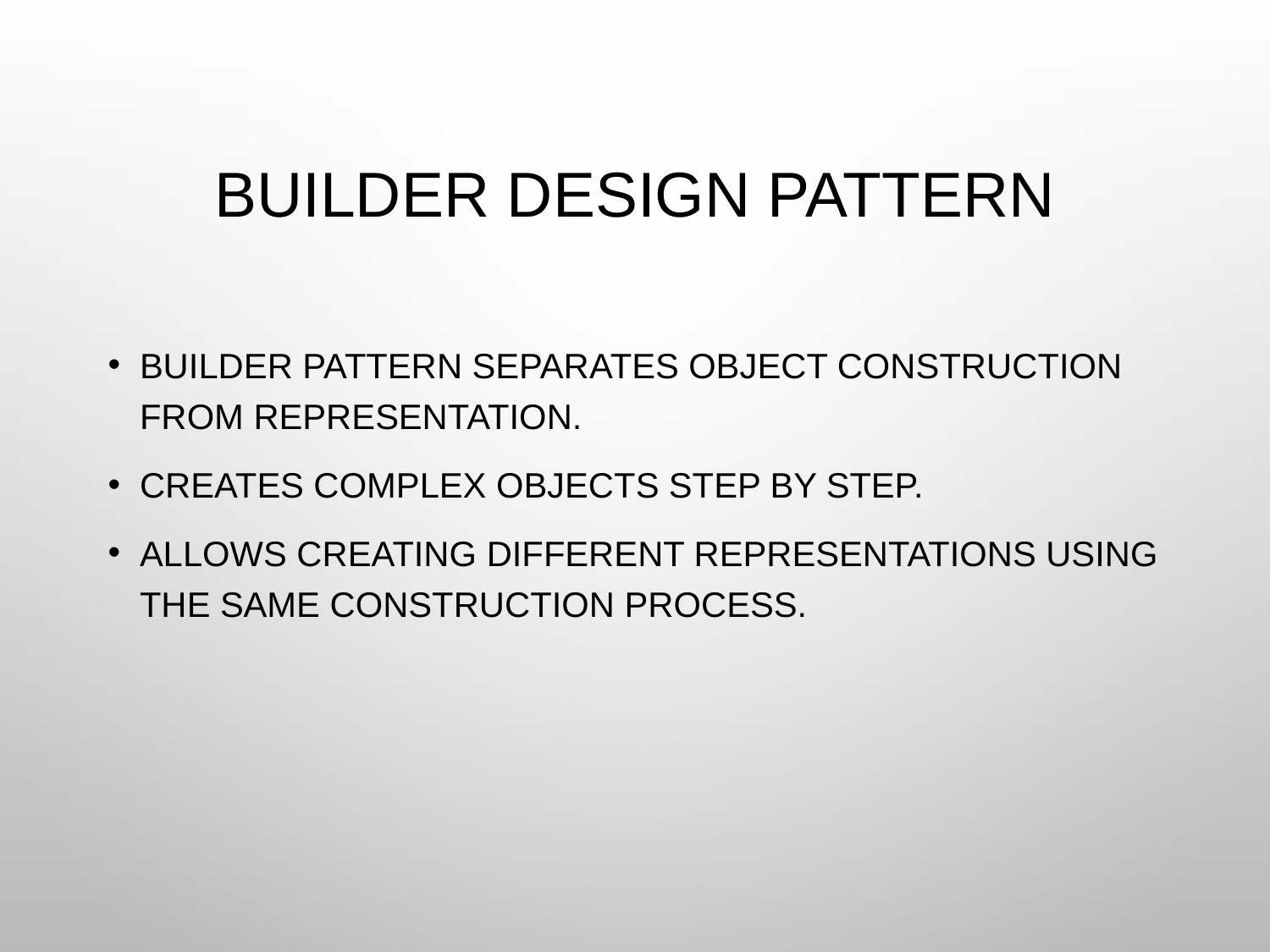

# Builder Design Pattern
Builder Pattern Separates Object Construction from Representation.
Creates Complex Objects Step by Step.
Allows Creating Different Representations Using the Same Construction Process.